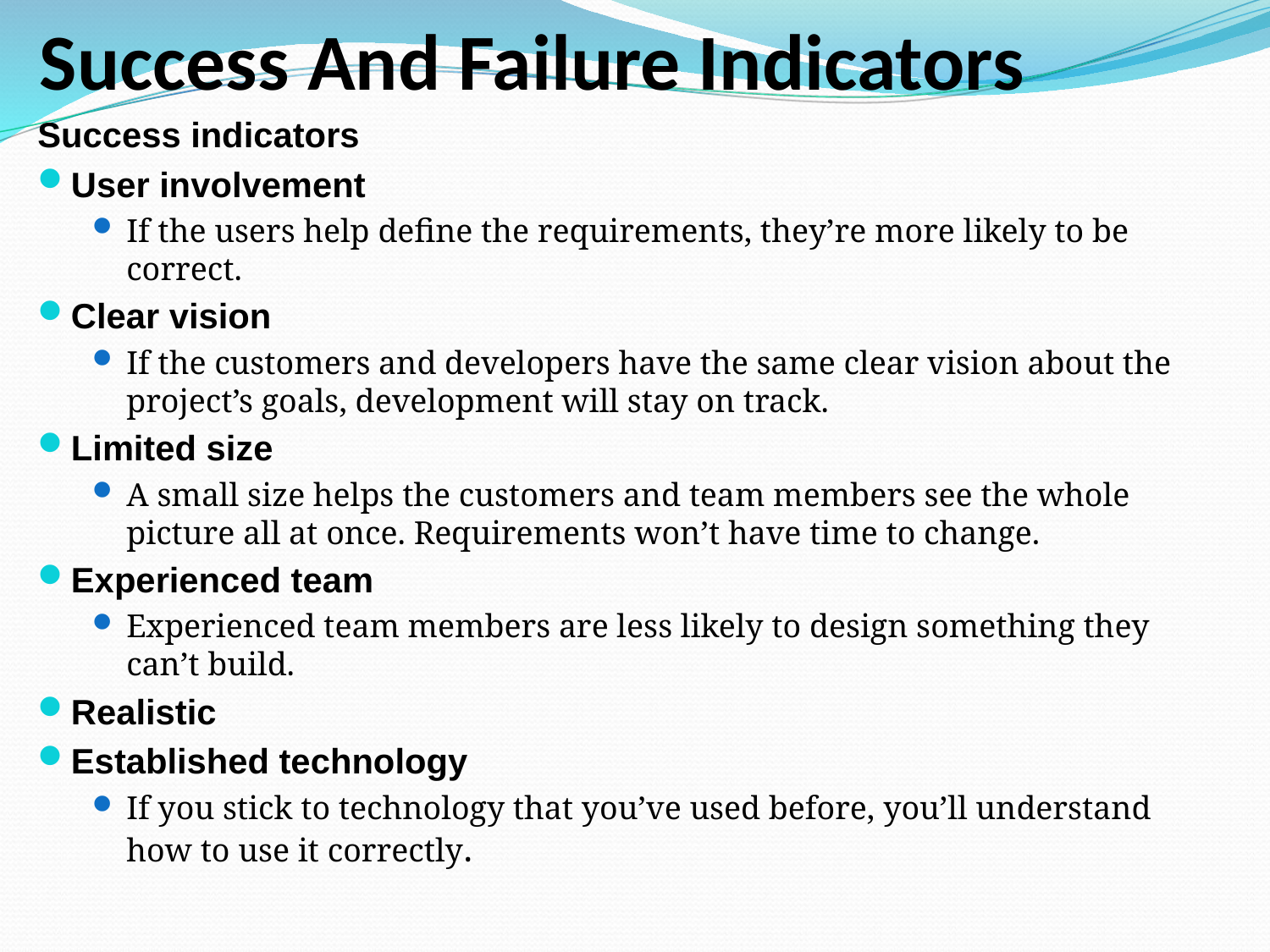

# Success And Failure Indicators
Success indicators
User involvement
If the users help define the requirements, they’re more likely to be correct.
Clear vision
If the customers and developers have the same clear vision about the project’s goals, development will stay on track.
Limited size
A small size helps the customers and team members see the whole picture all at once. Requirements won’t have time to change.
Experienced team
Experienced team members are less likely to design something they can’t build.
Realistic
Established technology
If you stick to technology that you’ve used before, you’ll understand how to use it correctly.